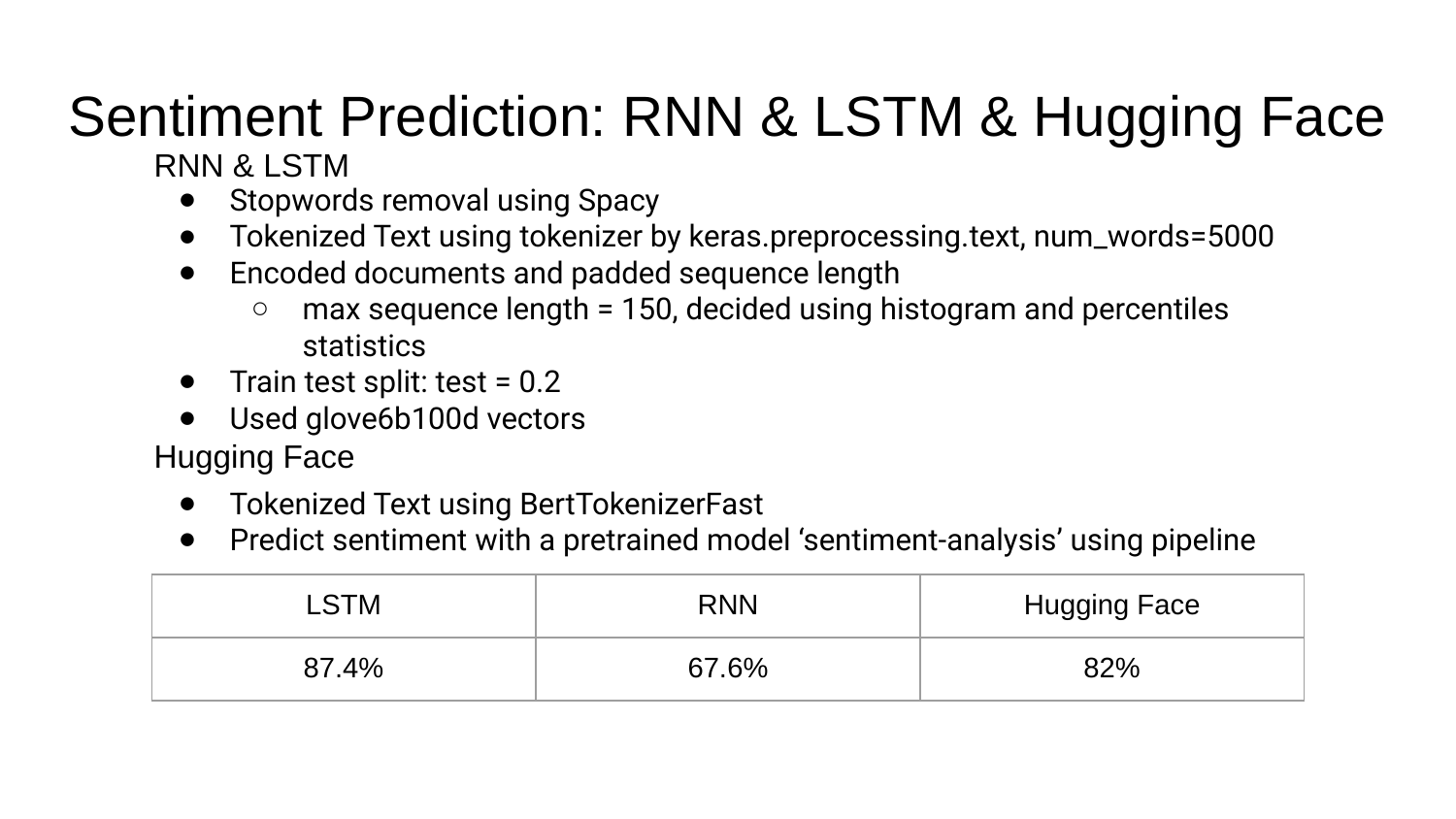

# Sentiment Prediction: RNN & LSTM & Hugging Face
RNN & LSTM
Stopwords removal using Spacy
Tokenized Text using tokenizer by keras.preprocessing.text, num_words=5000
Encoded documents and padded sequence length
max sequence length = 150, decided using histogram and percentiles statistics
Train test split: test = 0.2
Used glove6b100d vectors
Hugging Face
Tokenized Text using BertTokenizerFast
Predict sentiment with a pretrained model ‘sentiment-analysis’ using pipeline
| LSTM | RNN | Hugging Face |
| --- | --- | --- |
| 87.4% | 67.6% | 82% |